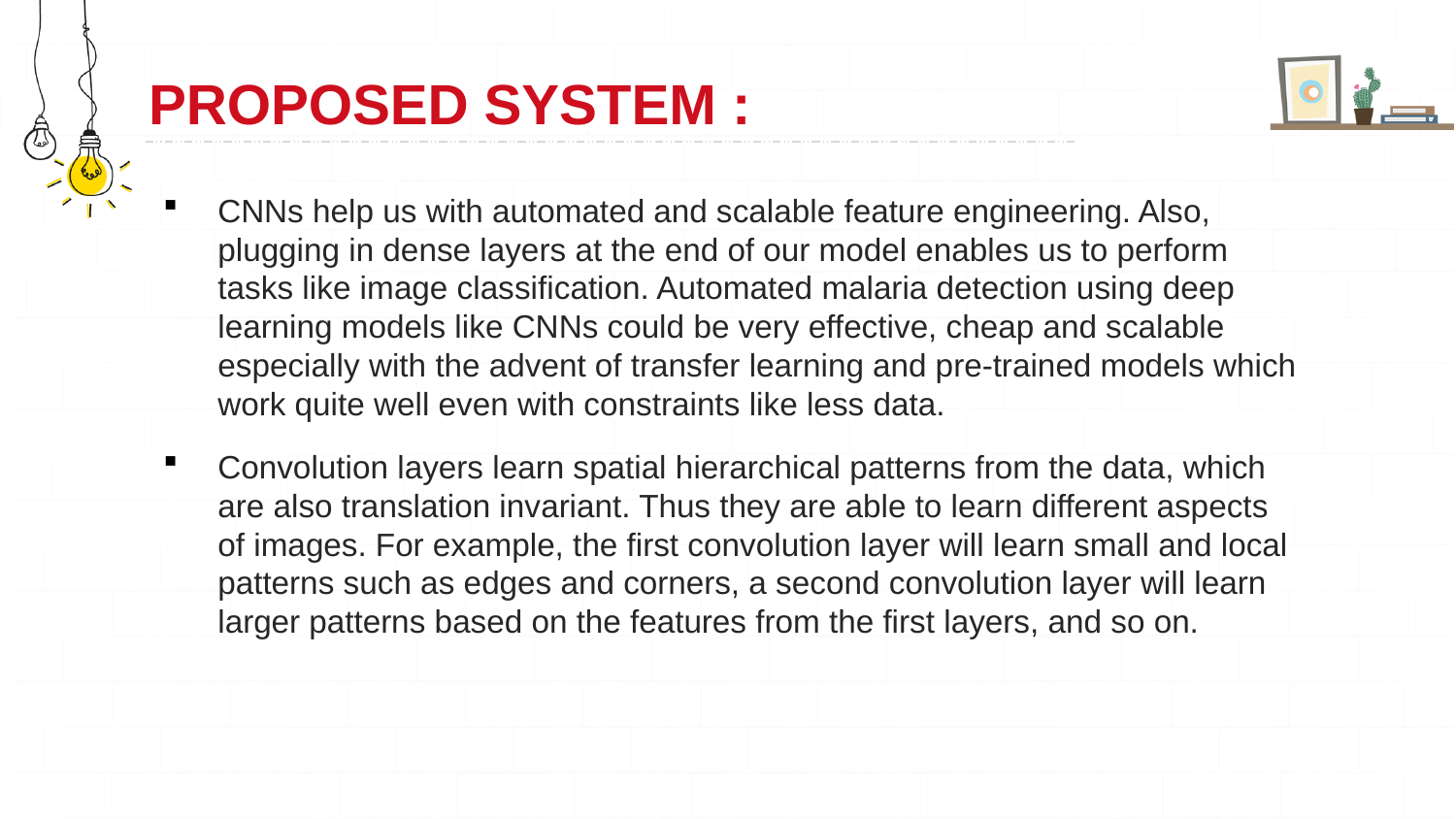

# PROPOSED SYSTEM :
CNNs help us with automated and scalable feature engineering. Also, plugging in dense layers at the end of our model enables us to perform tasks like image classification. Automated malaria detection using deep learning models like CNNs could be very effective, cheap and scalable especially with the advent of transfer learning and pre-trained models which work quite well even with constraints like less data.
Convolution layers learn spatial hierarchical patterns from the data, which are also translation invariant. Thus they are able to learn different aspects of images. For example, the first convolution layer will learn small and local patterns such as edges and corners, a second convolution layer will learn larger patterns based on the features from the first layers, and so on.